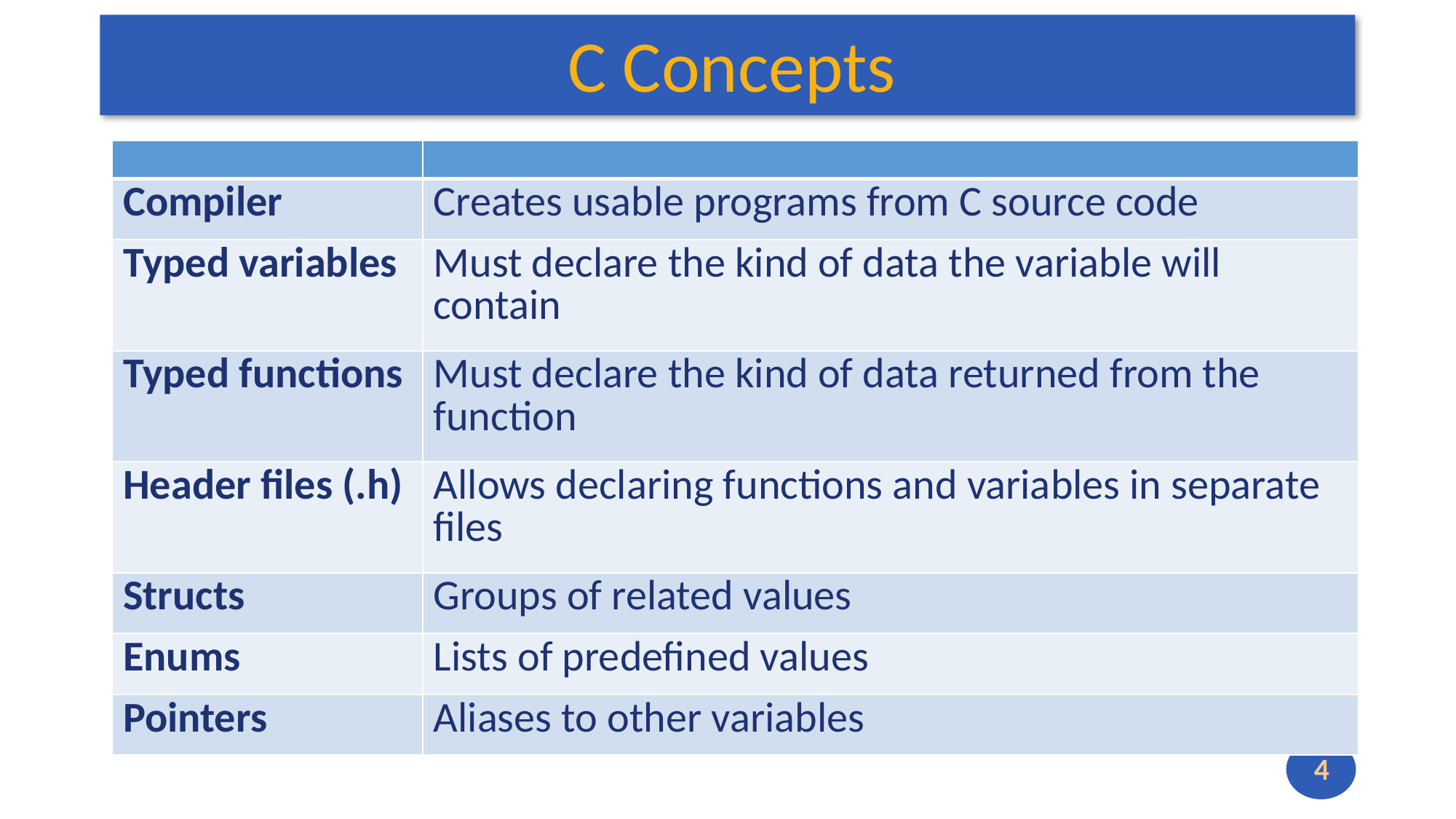

# C Concepts
|  |  |
| --- | --- |
| Compiler | Creates usable programs from C source code |
| Typed variables | Must declare the kind of data the variable will contain |
| Typed functions | Must declare the kind of data returned from the function |
| Header files (.h) | Allows declaring functions and variables in separate files |
| Structs | Groups of related values |
| Enums | Lists of predefined values |
| Pointers | Aliases to other variables |
4